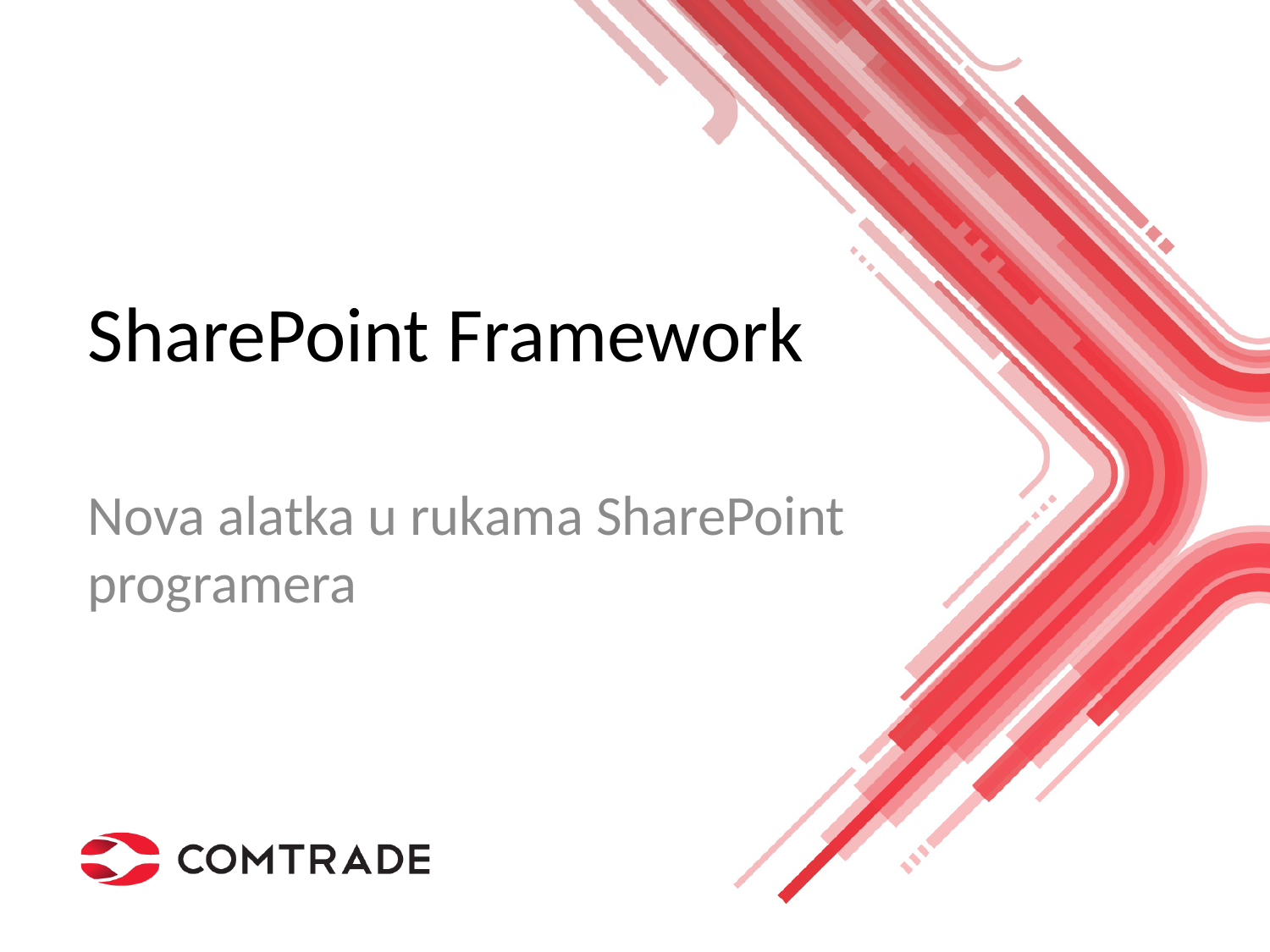

# SharePoint Framework
Nova alatka u rukama SharePoint programera